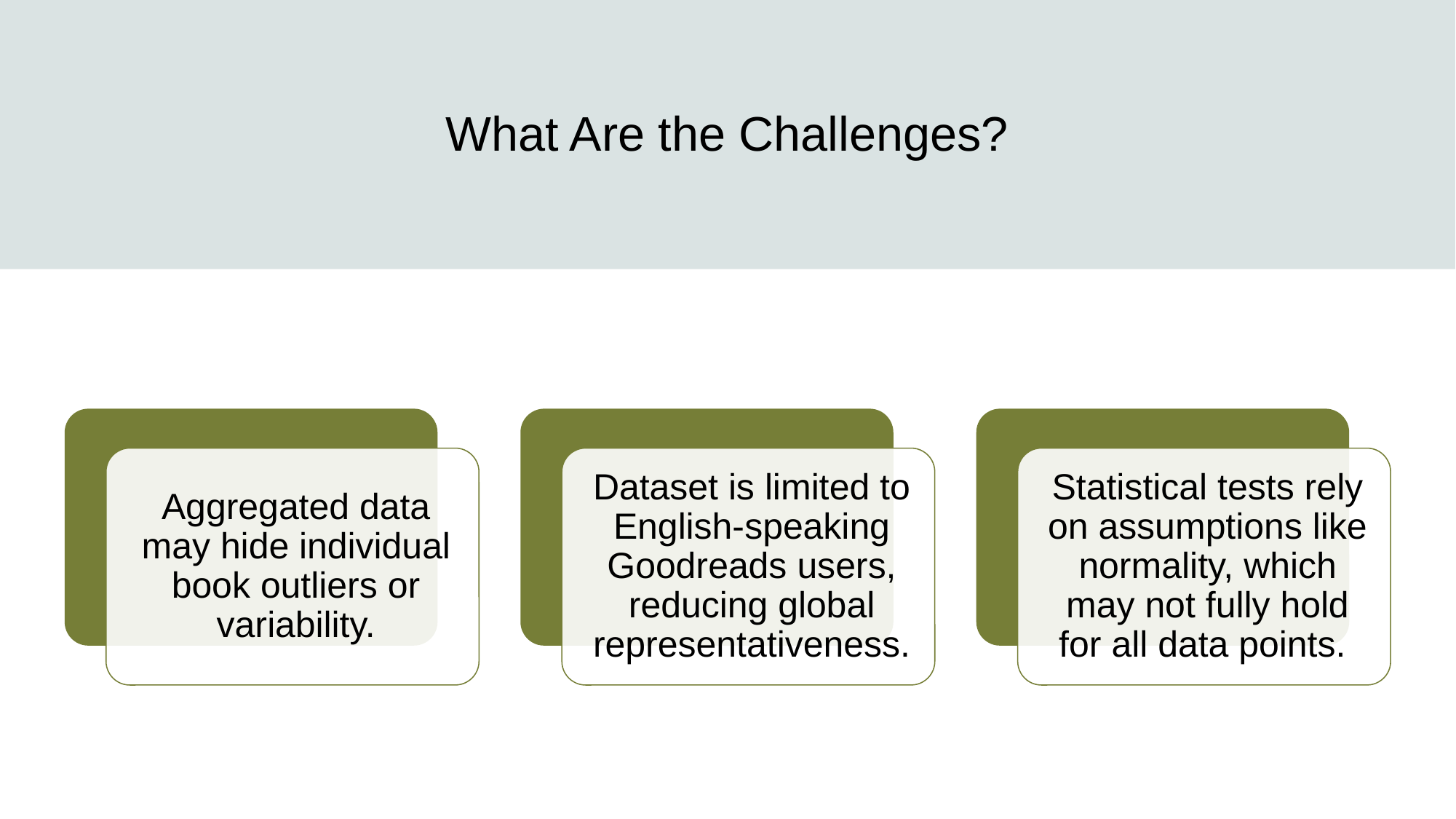

# What Are the Challenges?

Aggregated data may hide individual book outliers or variability.
Dataset is limited to English-speaking Goodreads users, reducing global representativeness.
Statistical tests rely on assumptions like normality, which may not fully hold for all data points.